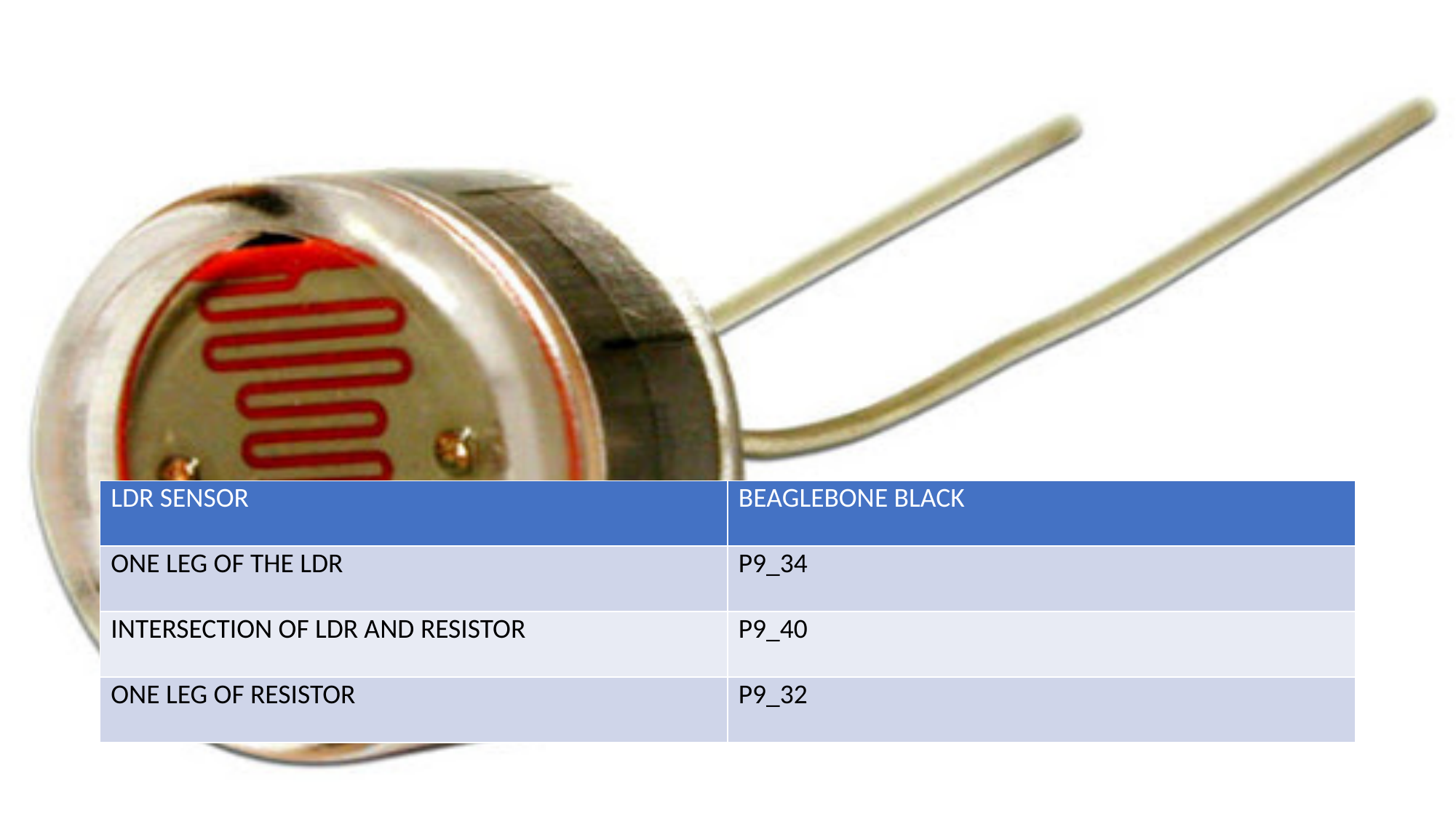

| LDR SENSOR | BEAGLEBONE BLACK |
| --- | --- |
| ONE LEG OF THE LDR | P9\_34 |
| INTERSECTION OF LDR AND RESISTOR | P9\_40 |
| ONE LEG OF RESISTOR | P9\_32 |